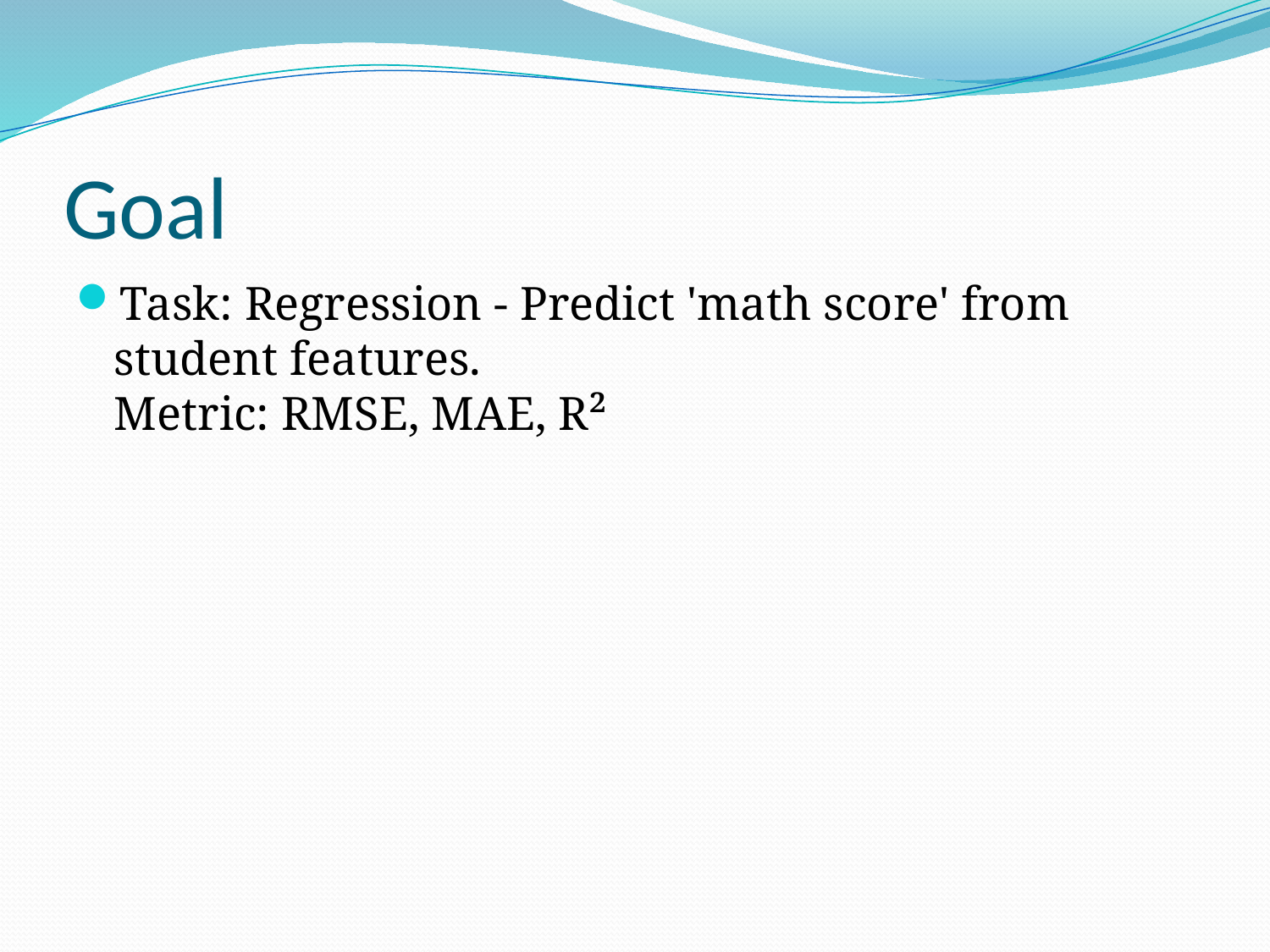

# Goal
Task: Regression - Predict 'math score' from student features.
Metric: RMSE, MAE, R²